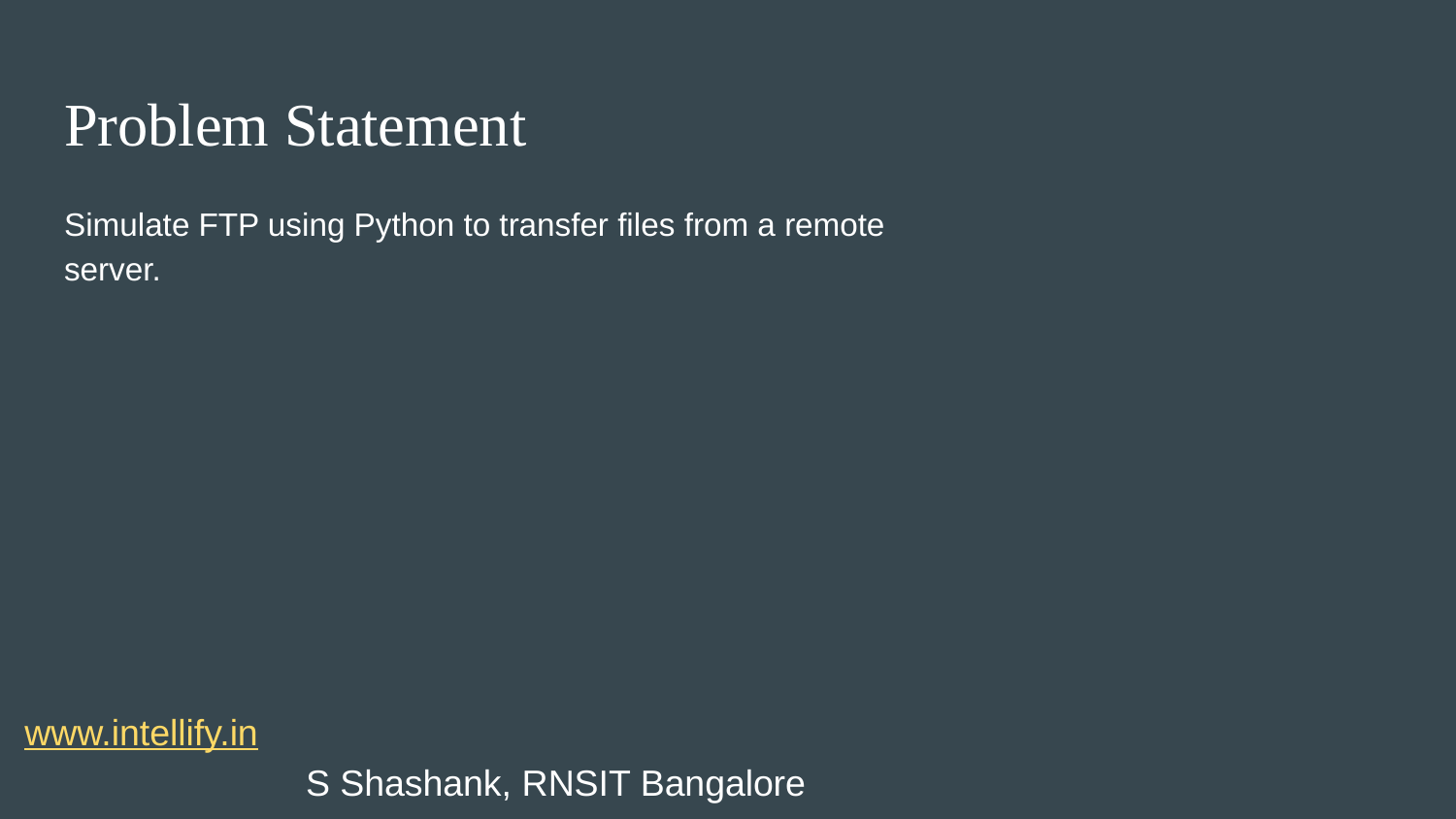

Problem Statement
Simulate FTP using Python to transfer files from a remote server.

5
35
22
25
15
 www.intellify.in							   			S Shashank, RNSIT Bangalore